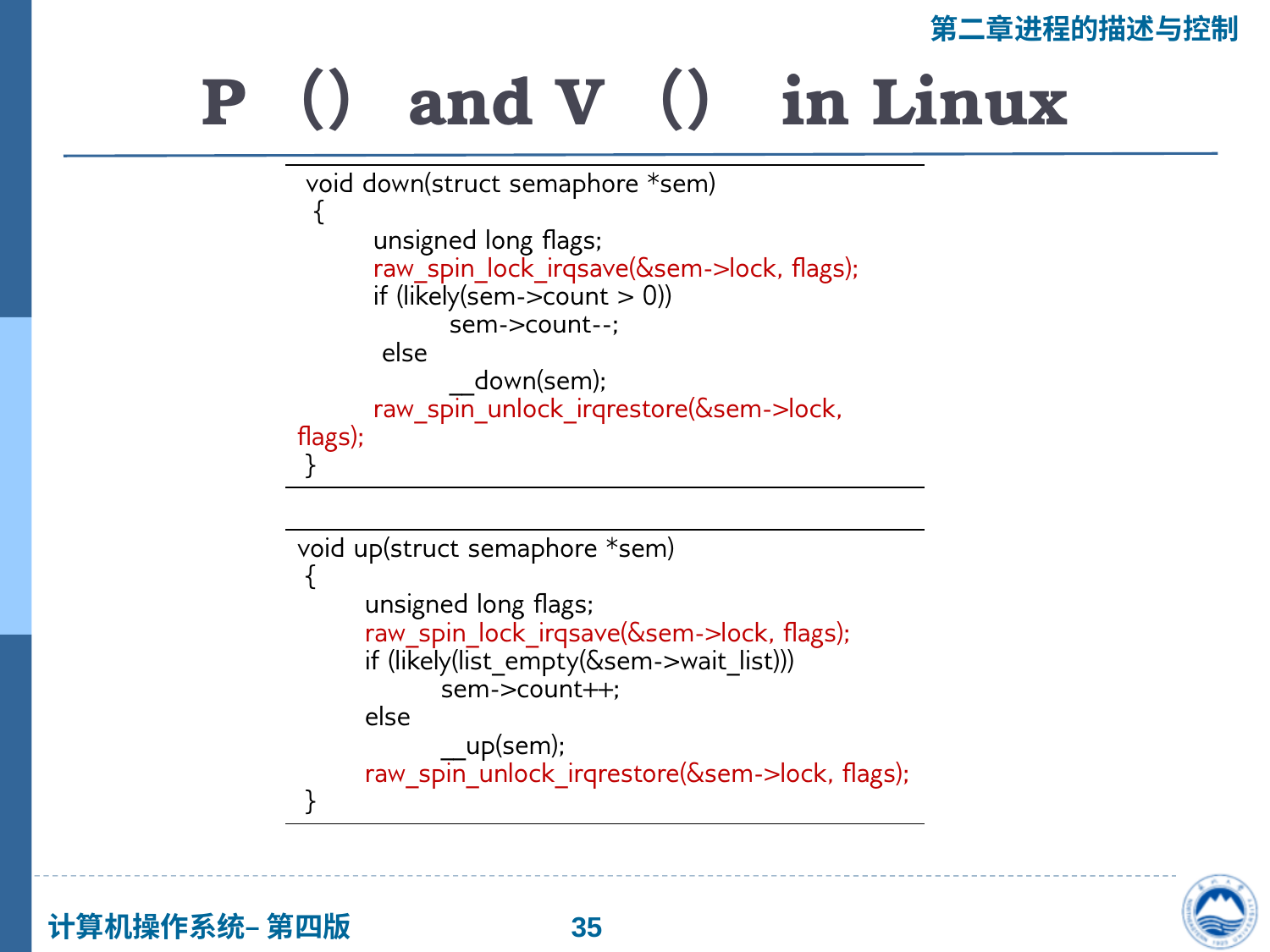

# P（）and V（） in Linux
| void down(struct semaphore \*sem) { unsigned long flags; raw\_spin\_lock\_irqsave(&sem->lock, flags); if (likely(sem->count > 0)) sem->count--; else \_\_down(sem); raw\_spin\_unlock\_irqrestore(&sem->lock, flags); } |
| --- |
| void up(struct semaphore \*sem) { unsigned long flags; raw\_spin\_lock\_irqsave(&sem->lock, flags); if (likely(list\_empty(&sem->wait\_list))) sem->count++; else \_\_up(sem); raw\_spin\_unlock\_irqrestore(&sem->lock, flags); } |
| --- |